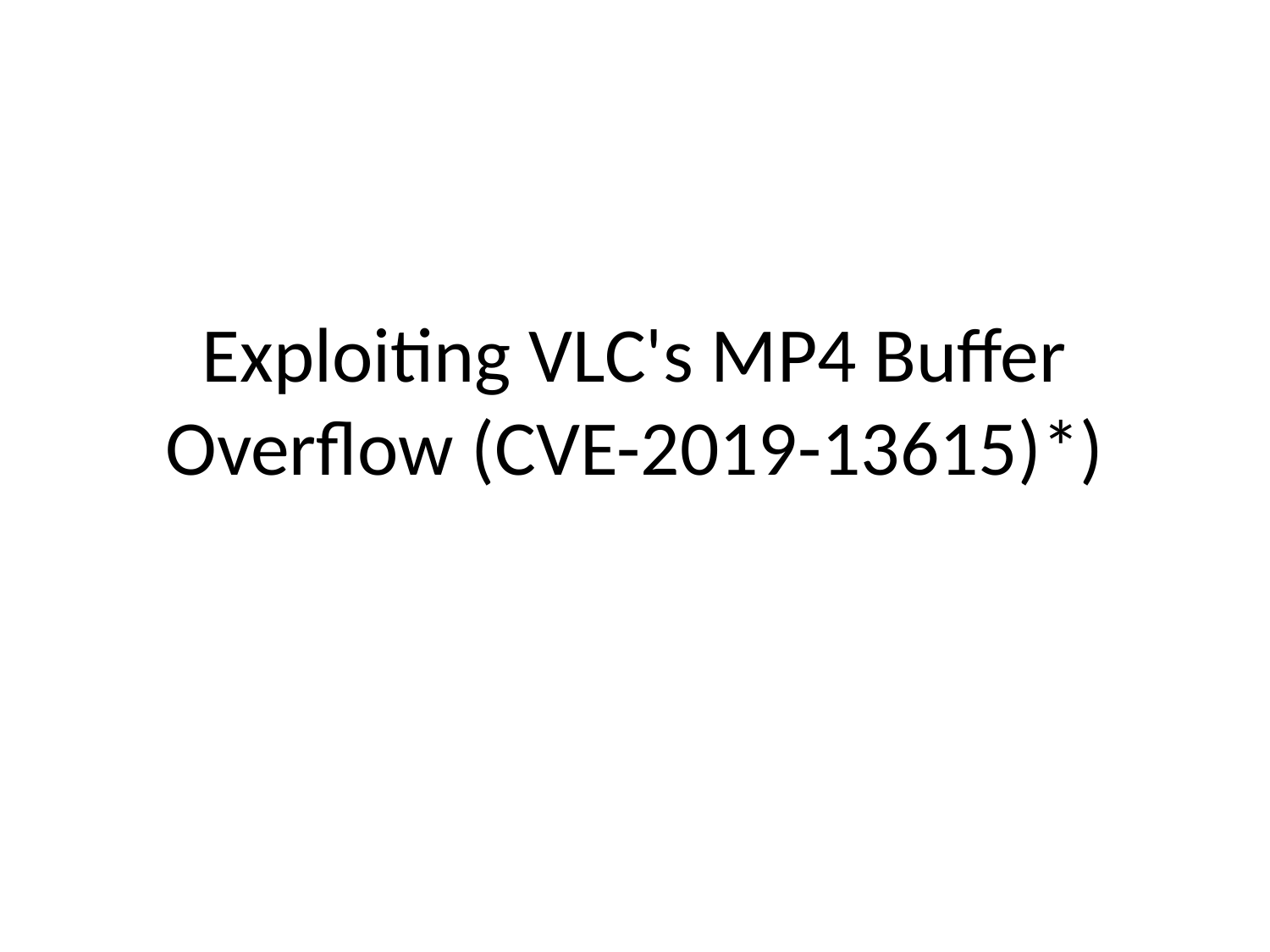

# Exploiting VLC's MP4 Buffer Overflow (CVE-2019-13615)*)